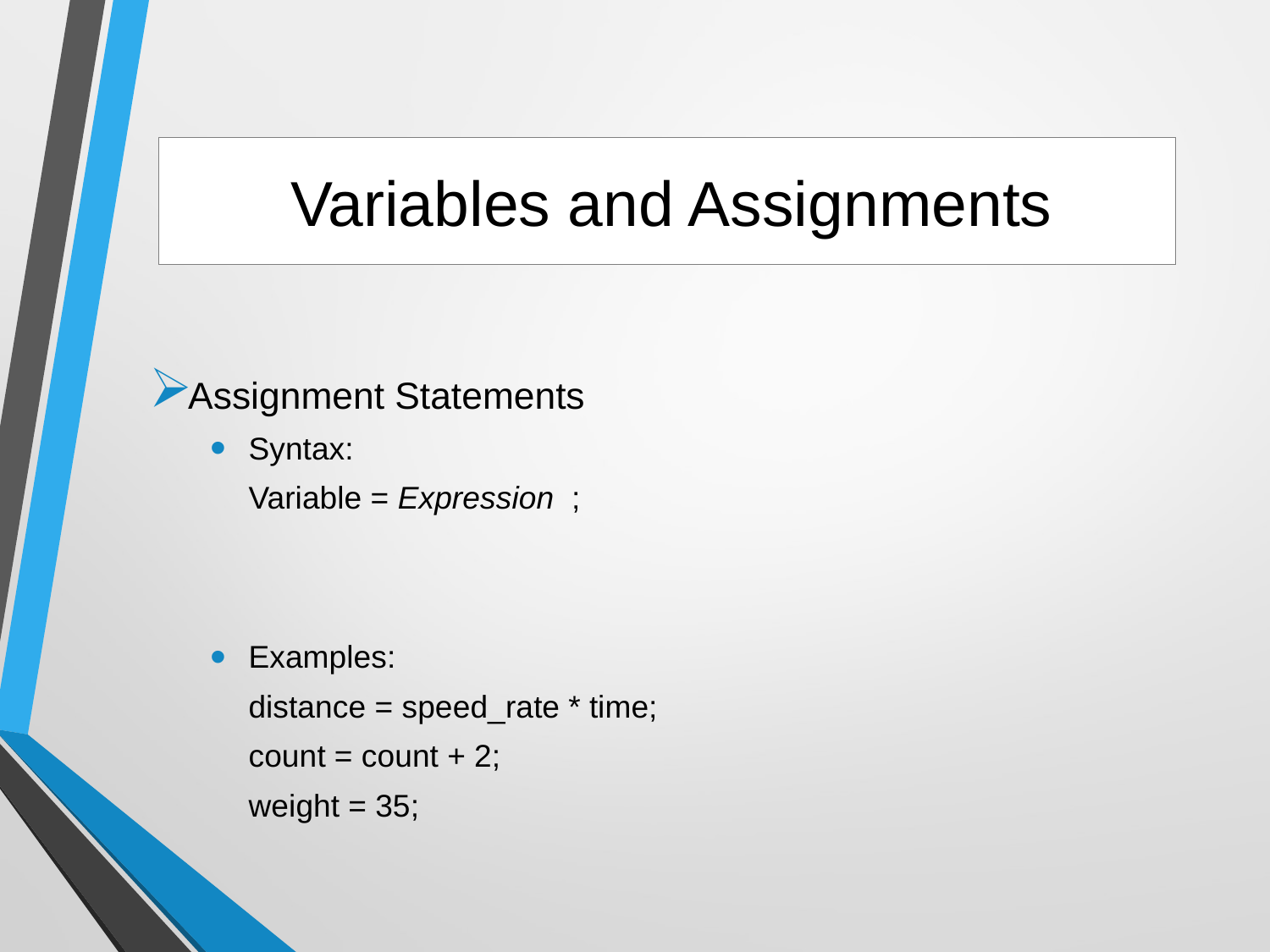

# Variables and Assignments

Assignment Statements
Syntax:
	Variable = Expression  ;

Examples:
	distance = speed_rate * time;
	count = count + 2;
	weight = 35;